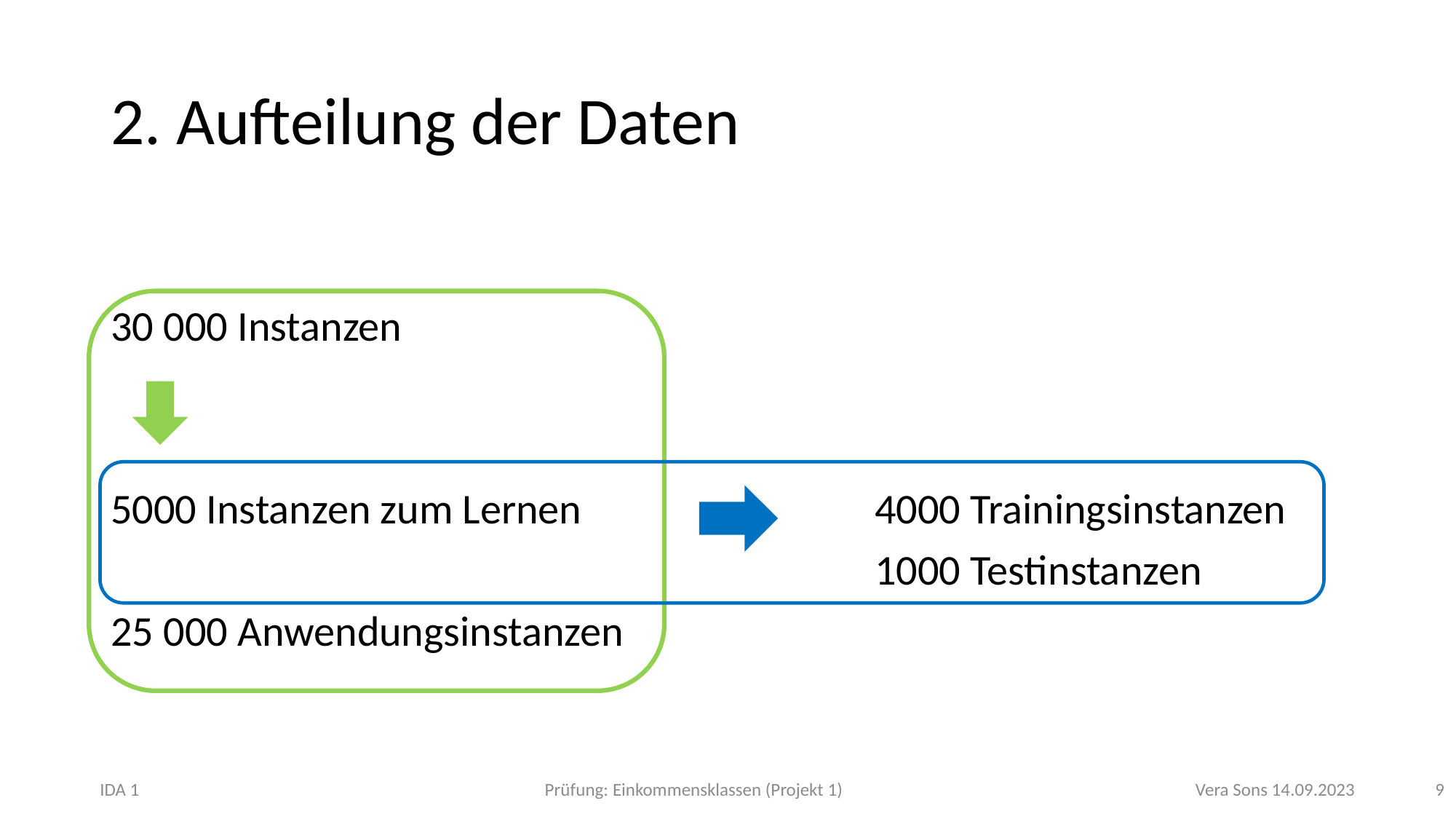

# 2. Aufteilung der Daten

30 000 Instanzen

5000 Instanzen zum Lernen			4000 Trainingsinstanzen
							1000 Testinstanzen
25 000 Anwendungsinstanzen

9
IDA 1				  Prüfung: Einkommensklassen (Projekt 1)				 Vera Sons 14.09.2023